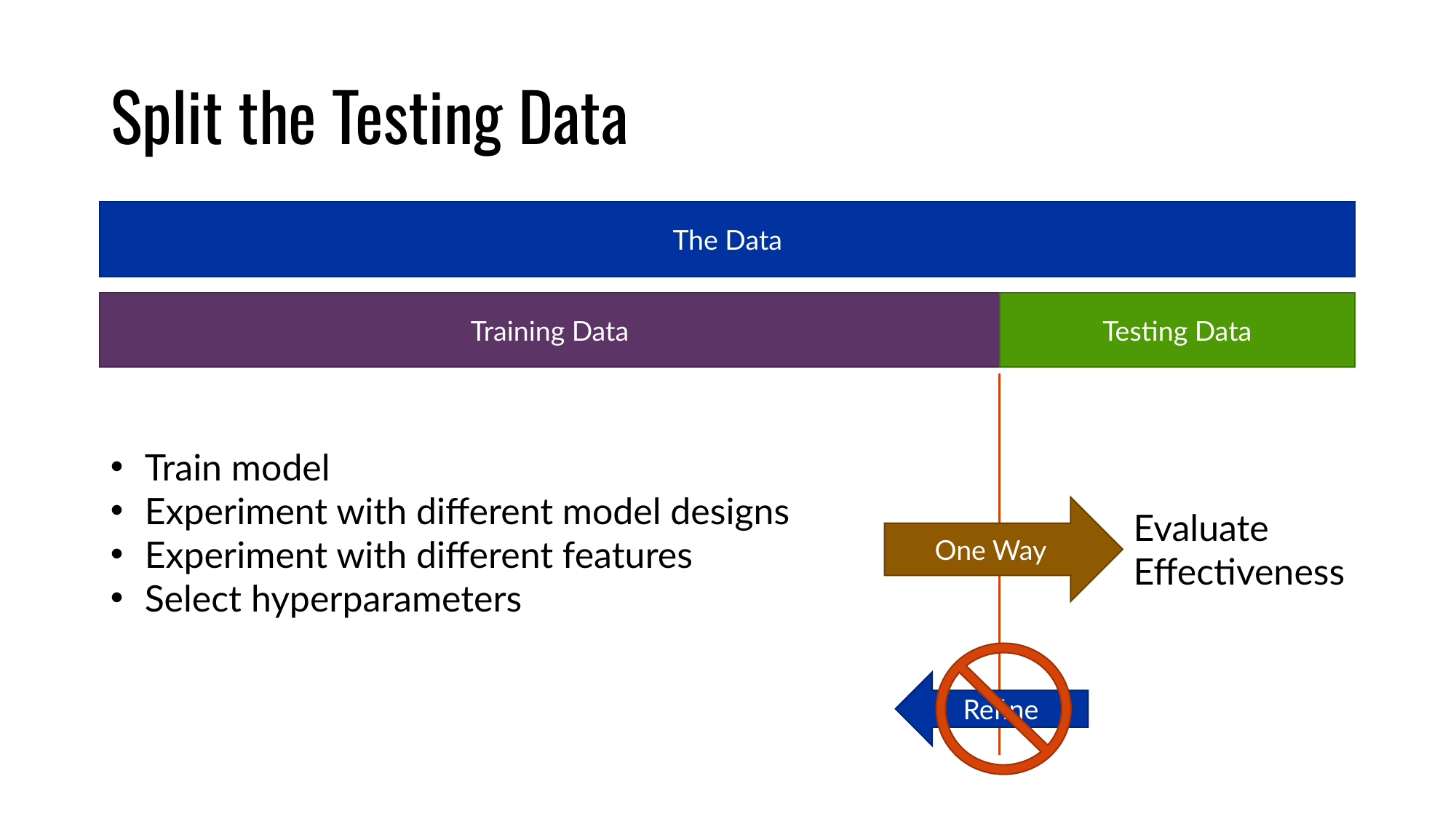

# Split the Testing Data
The Data
Testing Data
Training Data
Train model
Experiment with different model designs
Experiment with different features
Select hyperparameters
One Way
Evaluate Effectiveness

Refine